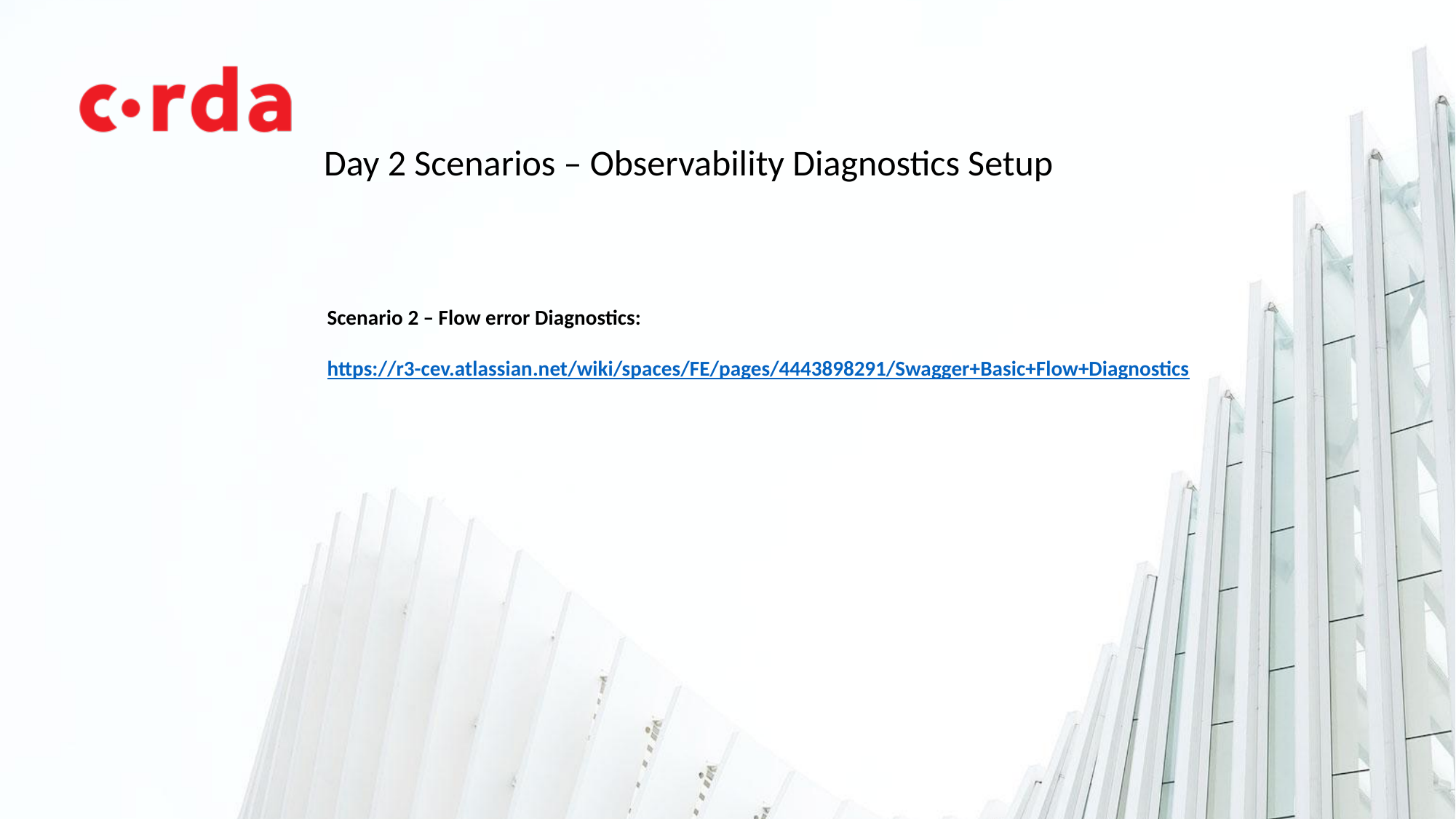

Day 2 Scenarios – Observability Diagnostics Setup

Scenario 2 – Flow error Diagnostics:

https://r3-cev.atlassian.net/wiki/spaces/FE/pages/4443898291/Swagger+Basic+Flow+Diagnostics